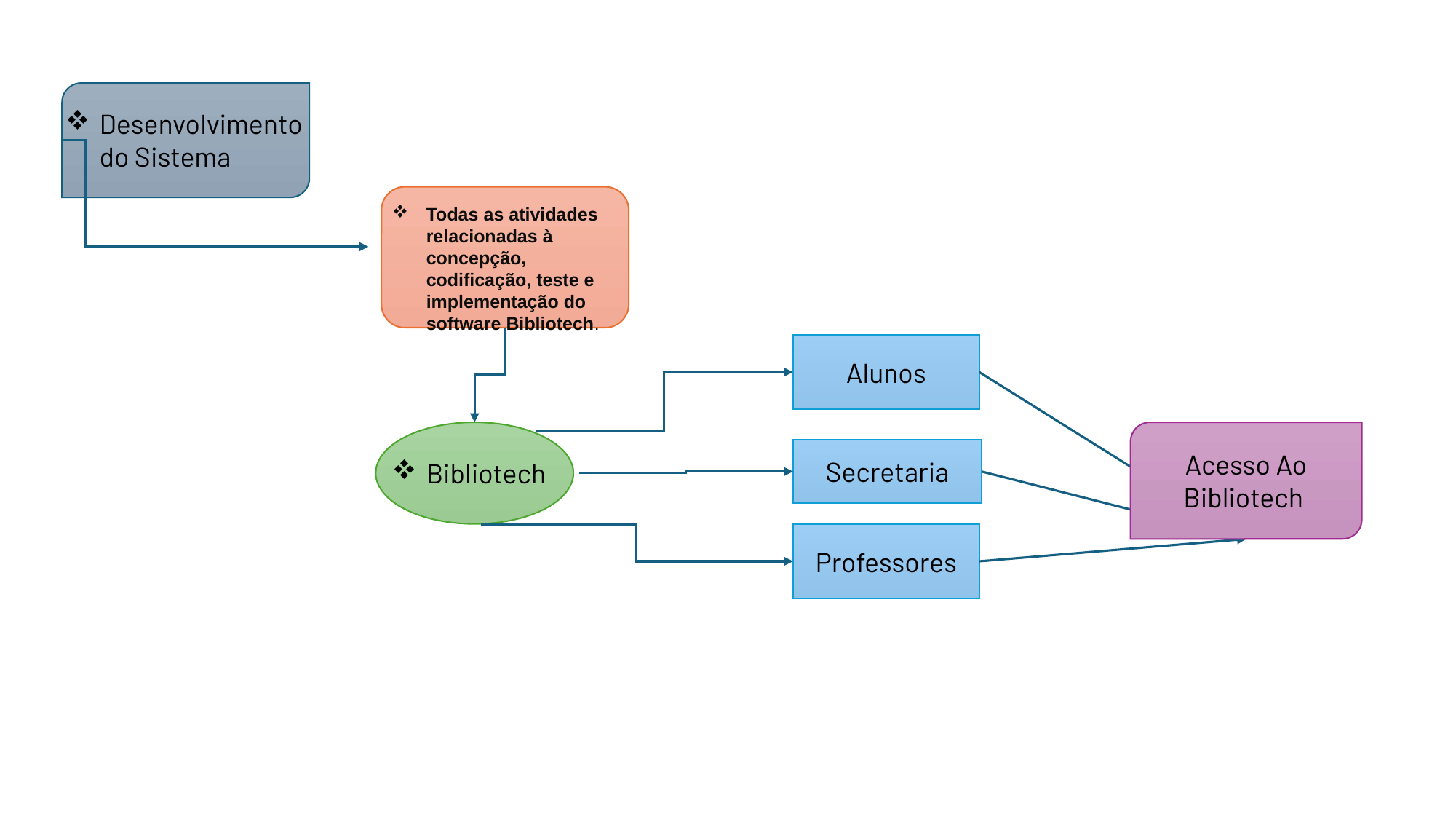

Desenvolvimento do Sistema

Todas as atividades relacionadas à concepção, codificação, teste e implementação do software Bibliotech.
Alunos

Acesso Ao Bibliotech
Secretaria
Bibliotech
Professores